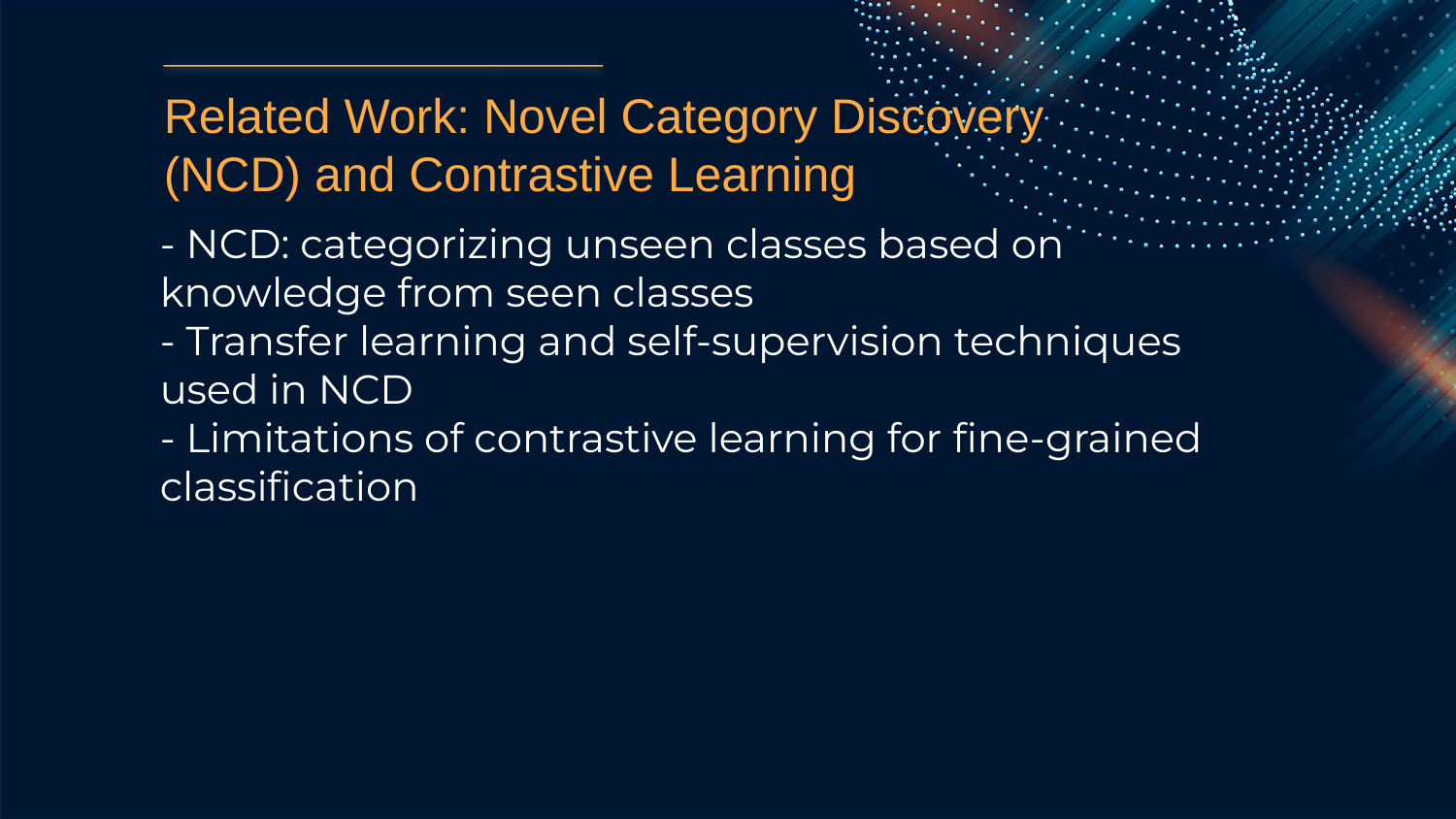

Related Work: Novel Category Discovery (NCD) and Contrastive Learning
- NCD: categorizing unseen classes based on knowledge from seen classes
- Transfer learning and self-supervision techniques used in NCD
- Limitations of contrastive learning for fine-grained classification